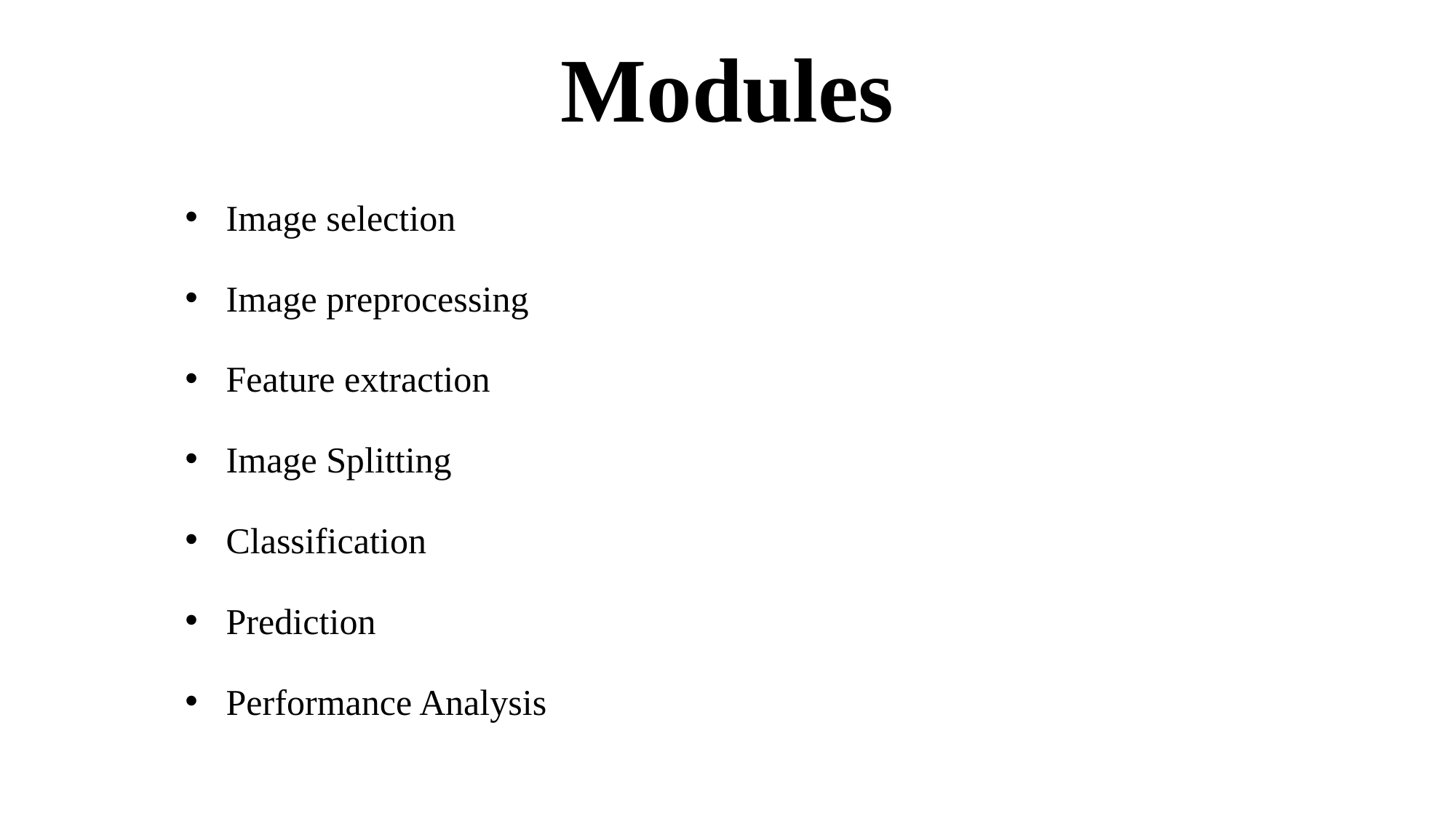

# Modules
Image selection
Image preprocessing
Feature extraction
Image Splitting
Classification
Prediction
Performance Analysis